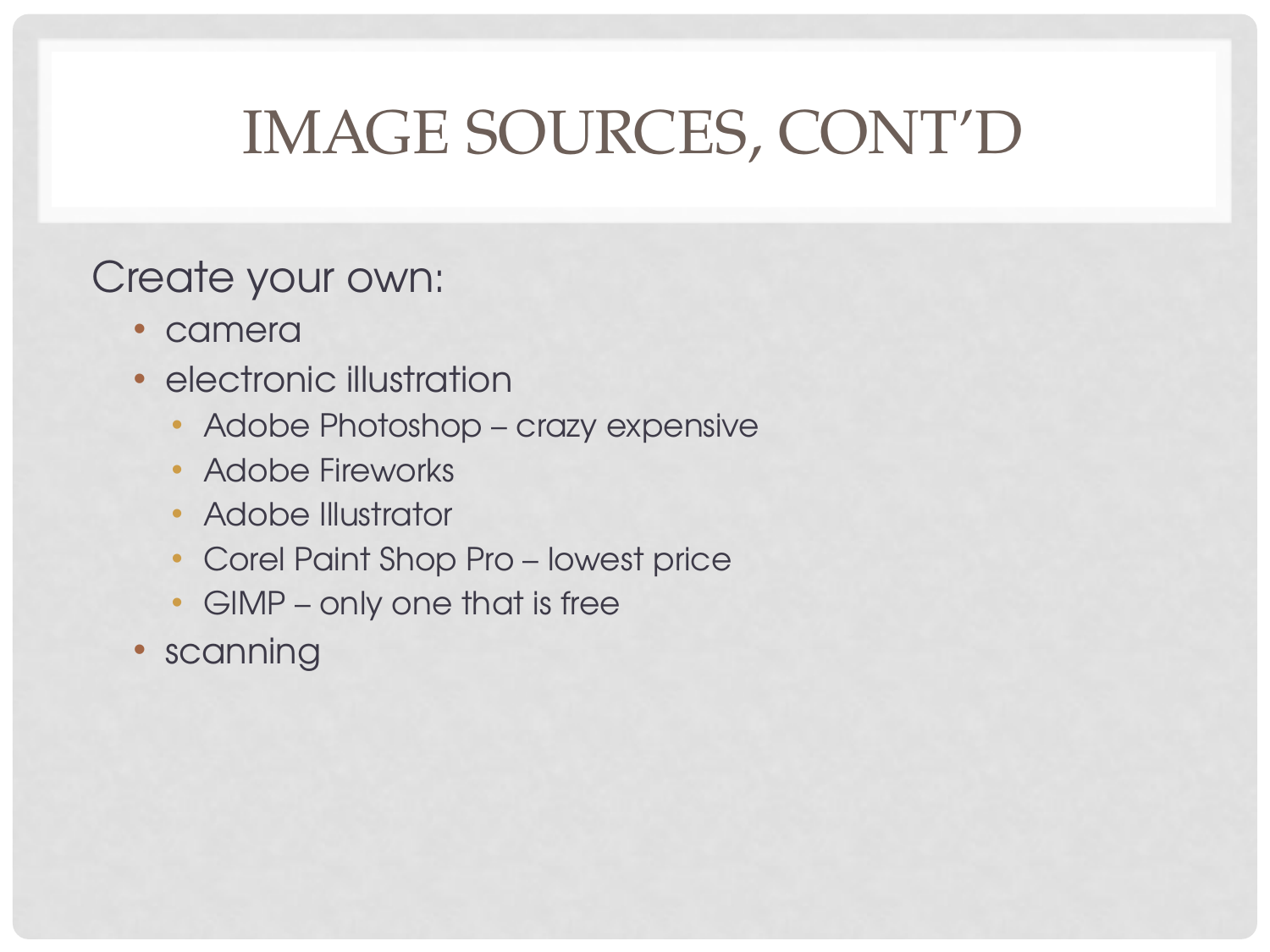

# Image Sources, cont’d
Create your own:
camera
electronic illustration
Adobe Photoshop – crazy expensive
Adobe Fireworks
Adobe Illustrator
Corel Paint Shop Pro – lowest price
GIMP – only one that is free
scanning